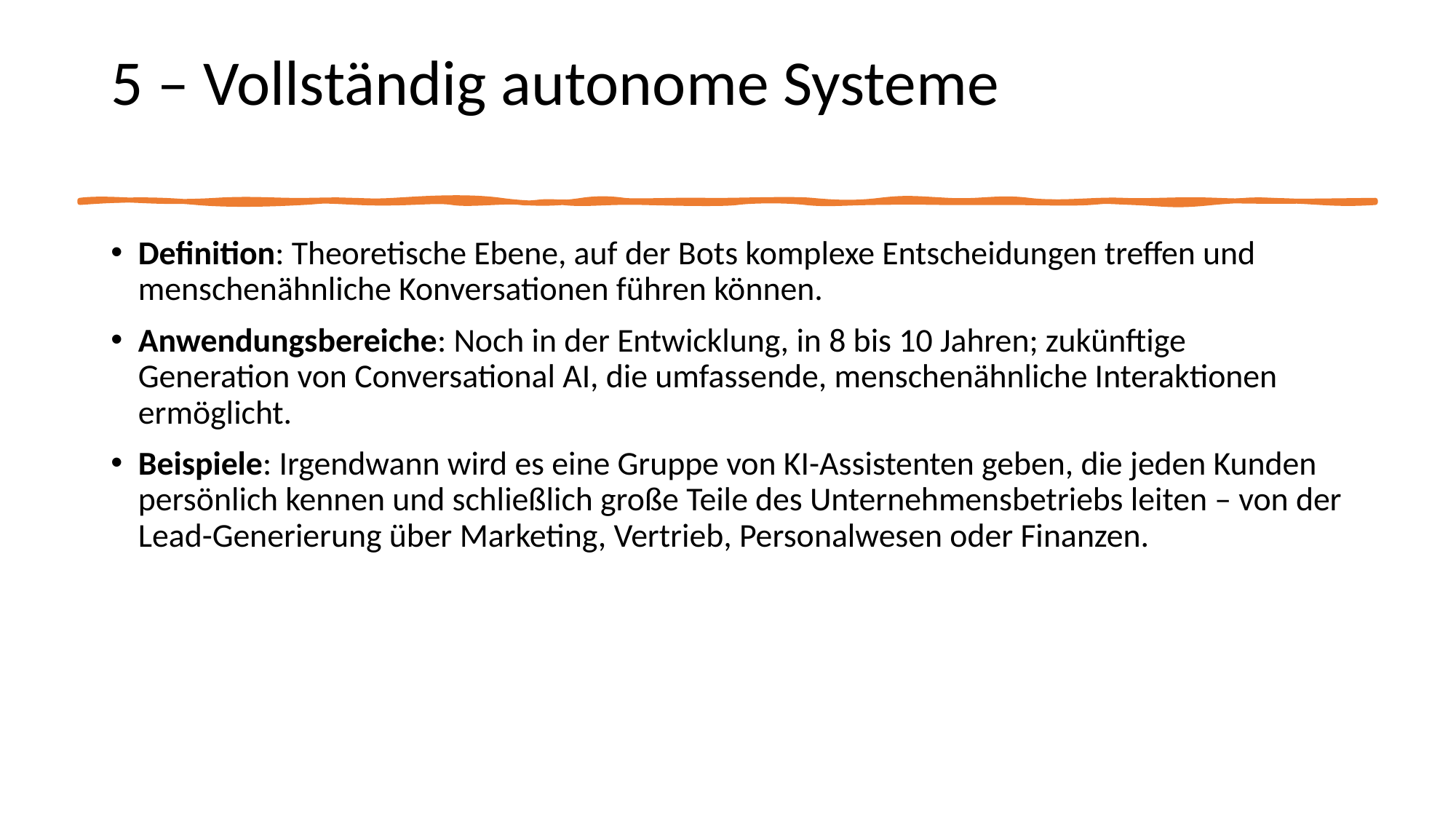

# 5 – Vollständig autonome Systeme

Definition: Theoretische Ebene, auf der Bots komplexe Entscheidungen treffen und menschenähnliche Konversationen führen können.
Anwendungsbereiche: Noch in der Entwicklung, in 8 bis 10 Jahren; zukünftige Generation von Conversational AI, die umfassende, menschenähnliche Interaktionen ermöglicht.
Beispiele: Irgendwann wird es eine Gruppe von KI-Assistenten geben, die jeden Kunden persönlich kennen und schließlich große Teile des Unternehmensbetriebs leiten – von der Lead-Generierung über Marketing, Vertrieb, Personalwesen oder Finanzen.